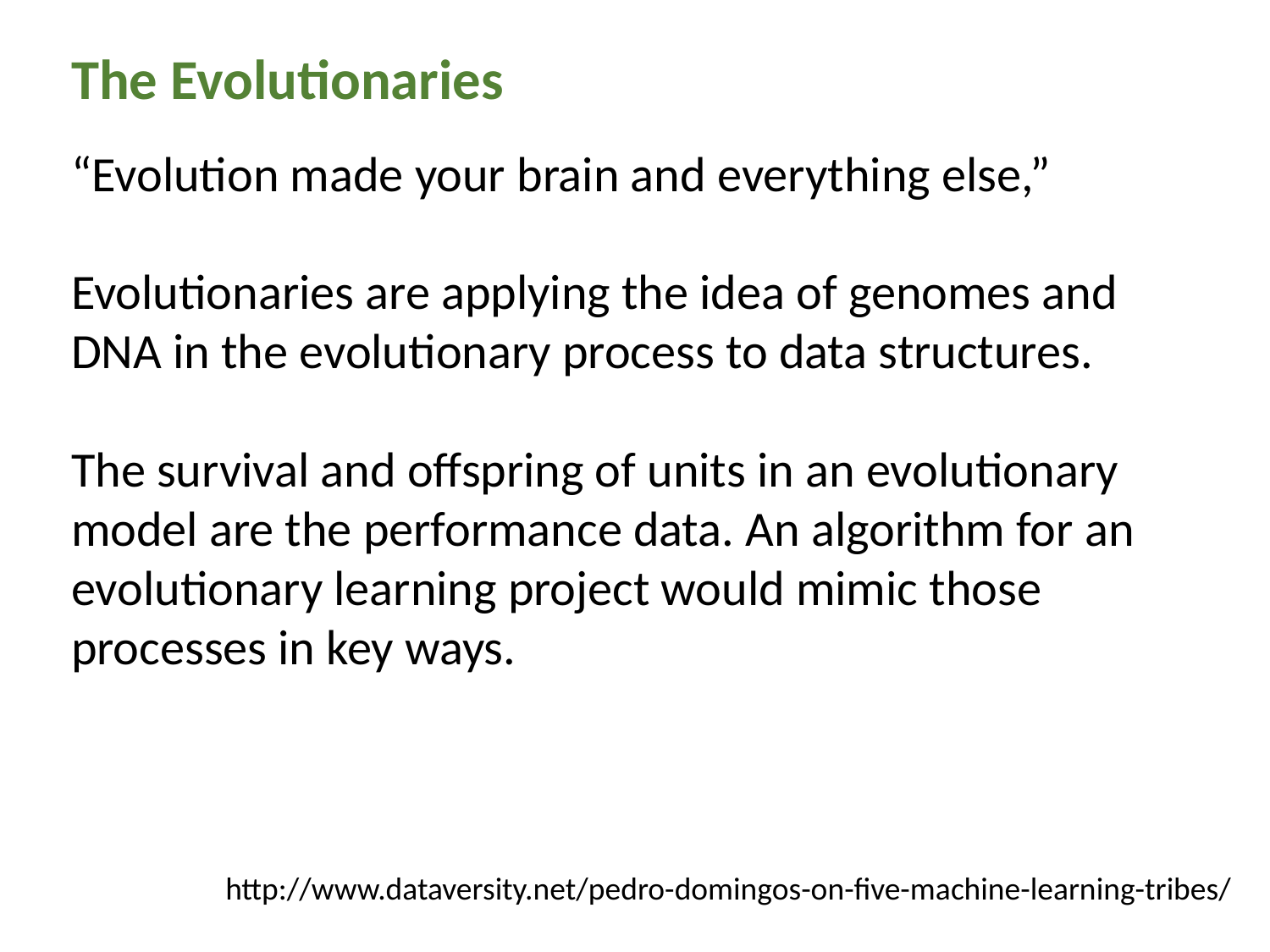

The Evolutionaries
“Evolution made your brain and everything else,”

Evolutionaries are applying the idea of genomes and DNA in the evolutionary process to data structures.

The survival and offspring of units in an evolutionary model are the performance data. An algorithm for an evolutionary learning project would mimic those processes in key ways.
http://www.dataversity.net/pedro-domingos-on-five-machine-learning-tribes/